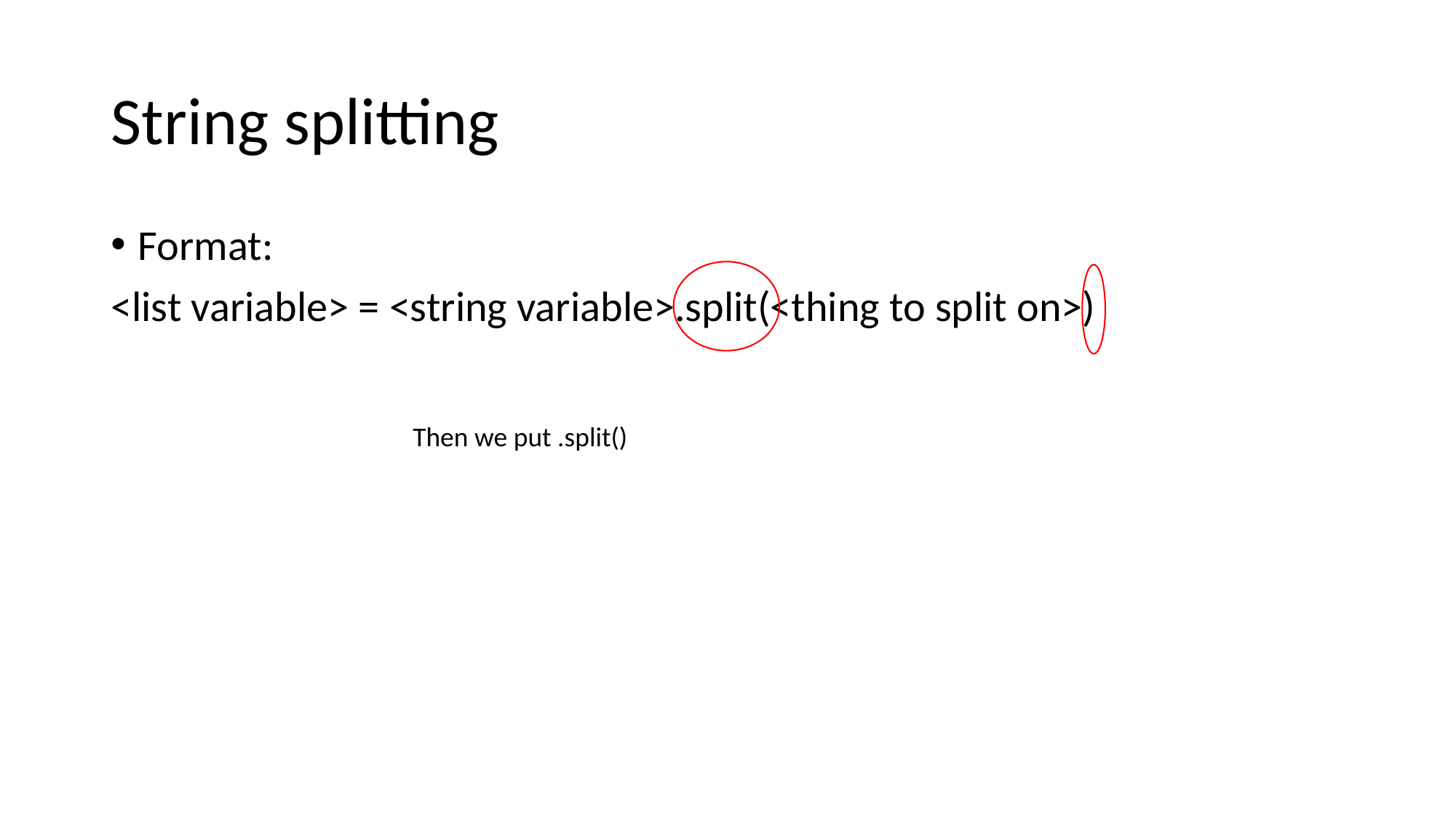

# String splitting
Format:
<list variable> = <string variable>.split(<thing to split on>)

Then we put .split()